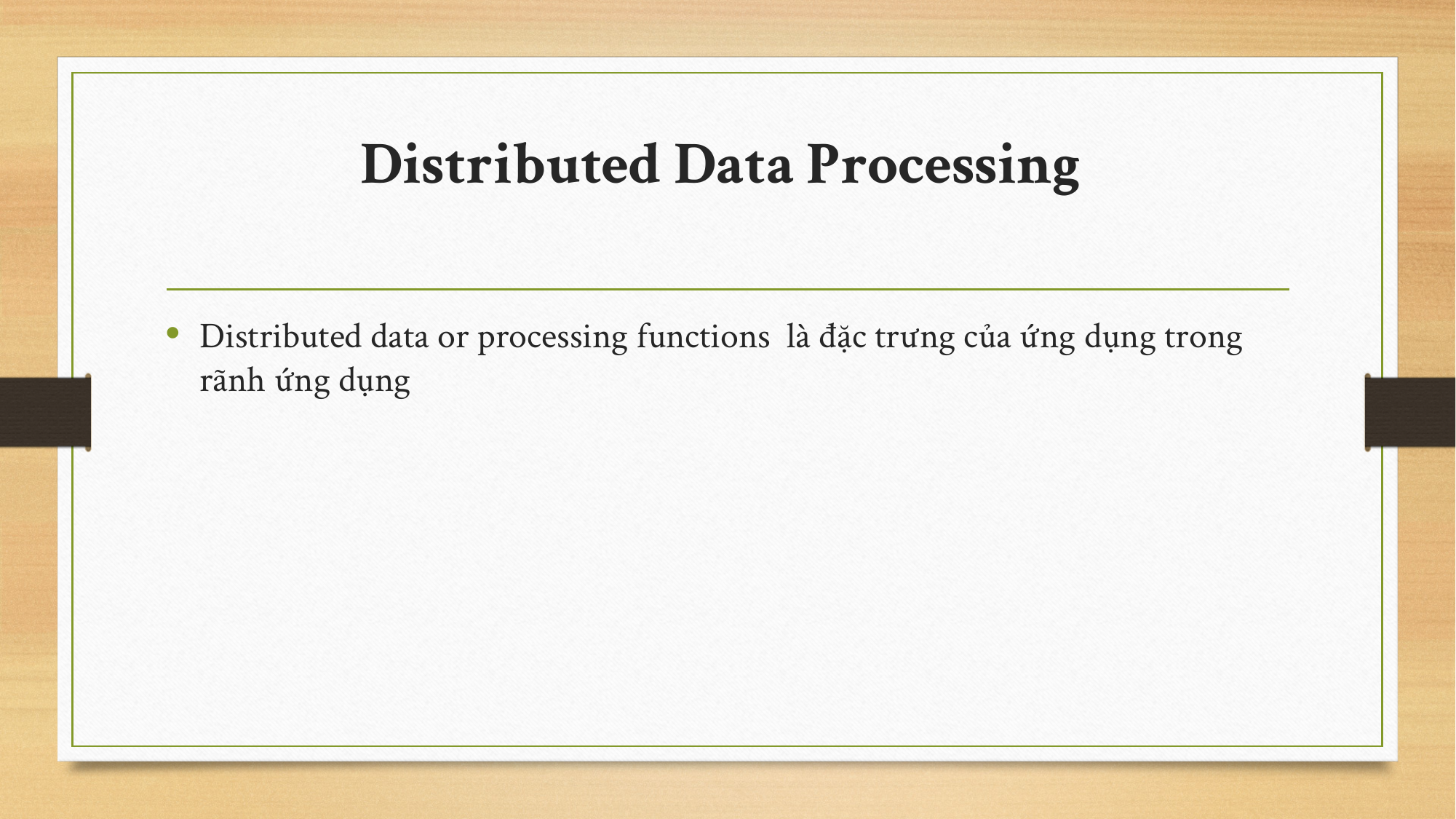

# Distributed Data Processing
Distributed data or processing functions  là đặc trưng của ứng dụng trong rãnh ứng dụng